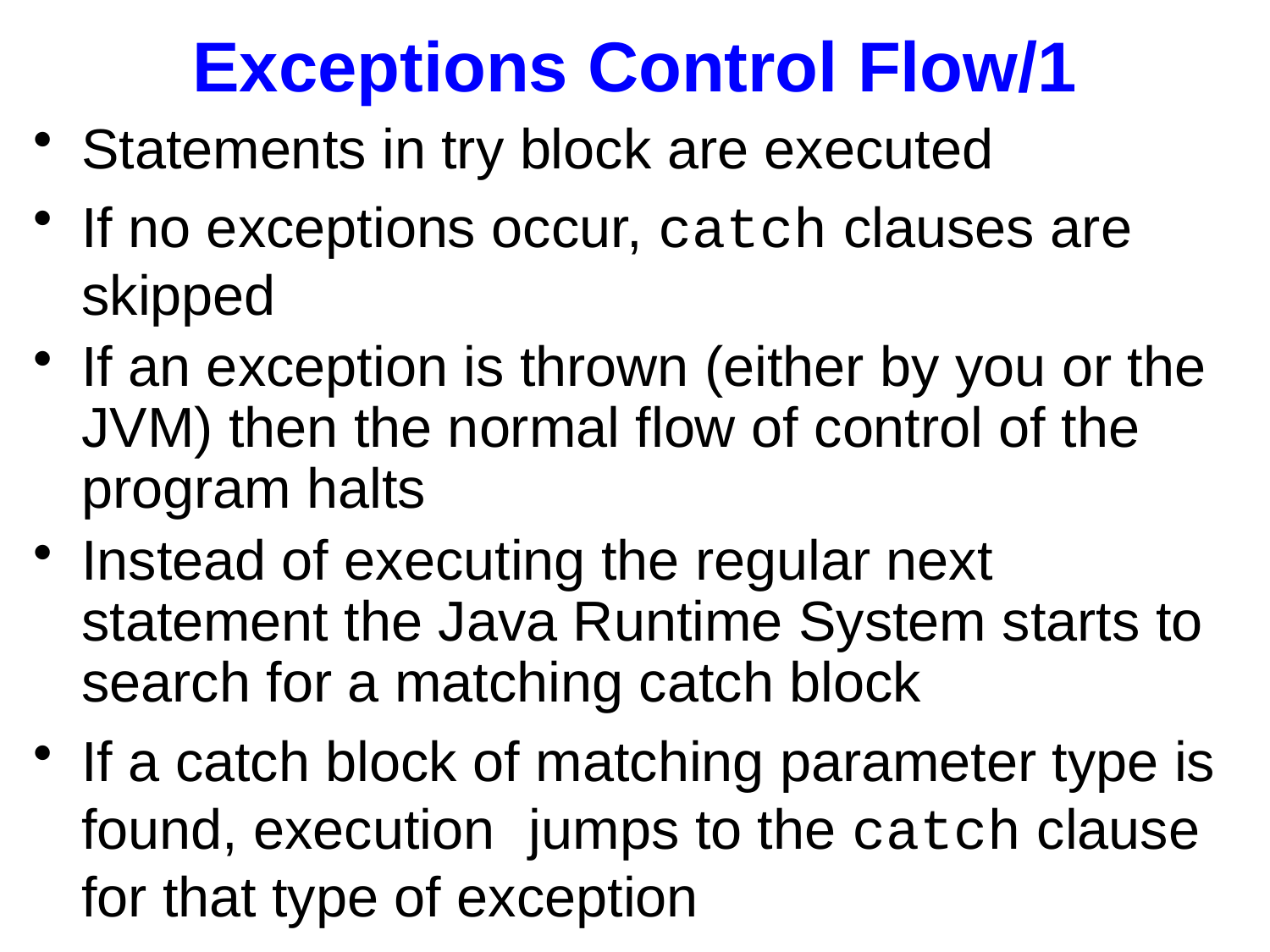

# Exceptions Control Flow/1
Statements in try block are executed
If no exceptions occur, catch clauses are skipped
If an exception is thrown (either by you or the JVM) then the normal flow of control of the program halts
Instead of executing the regular next statement the Java Runtime System starts to search for a matching catch block
If a catch block of matching parameter type is found, execution jumps to the catch clause for that type of exception